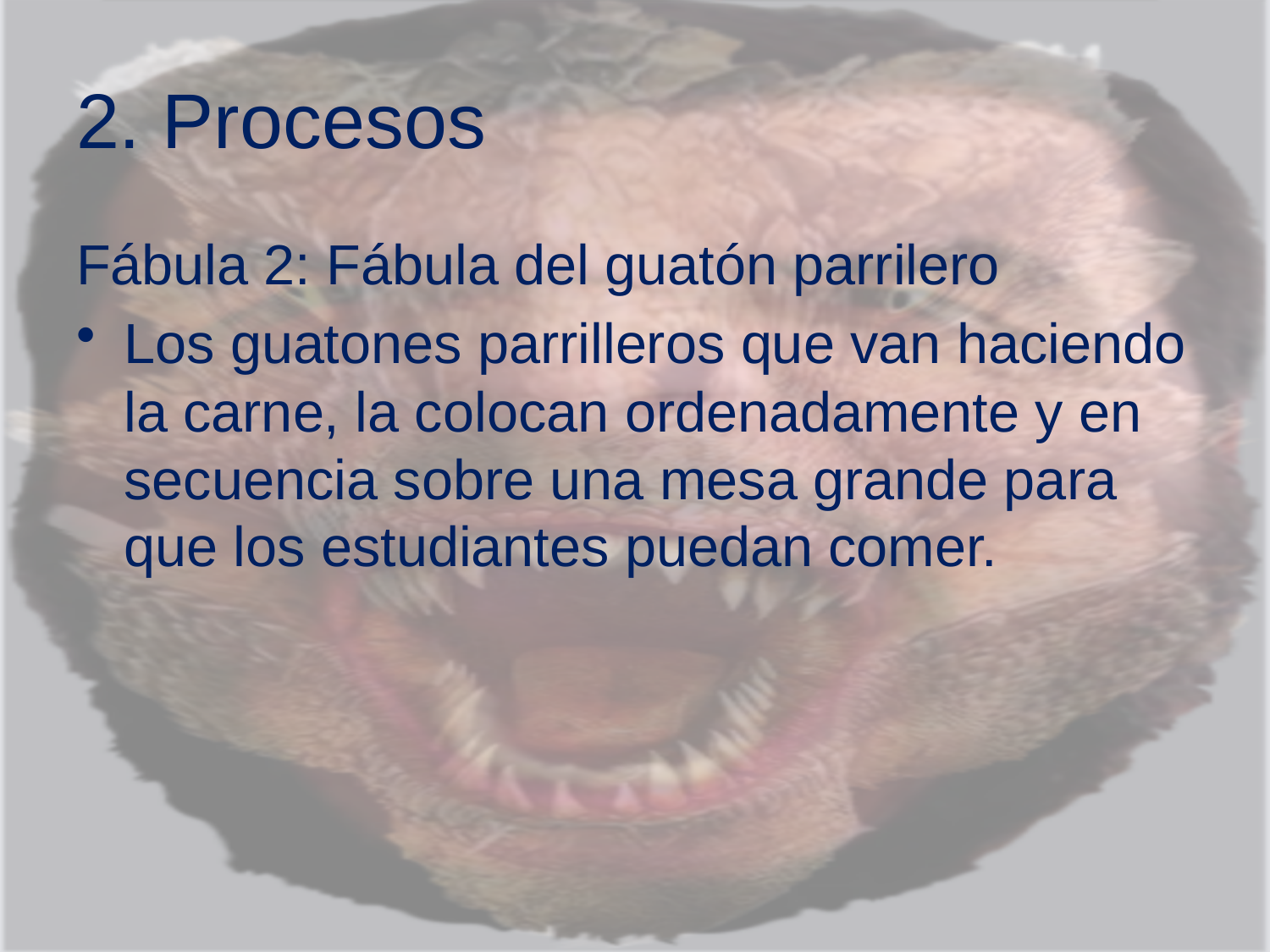

# 2. Procesos
Fábula 2: Fábula del guatón parrilero
Los guatones parrilleros que van haciendo la carne, la colocan ordenadamente y en secuencia sobre una mesa grande para que los estudiantes puedan comer.